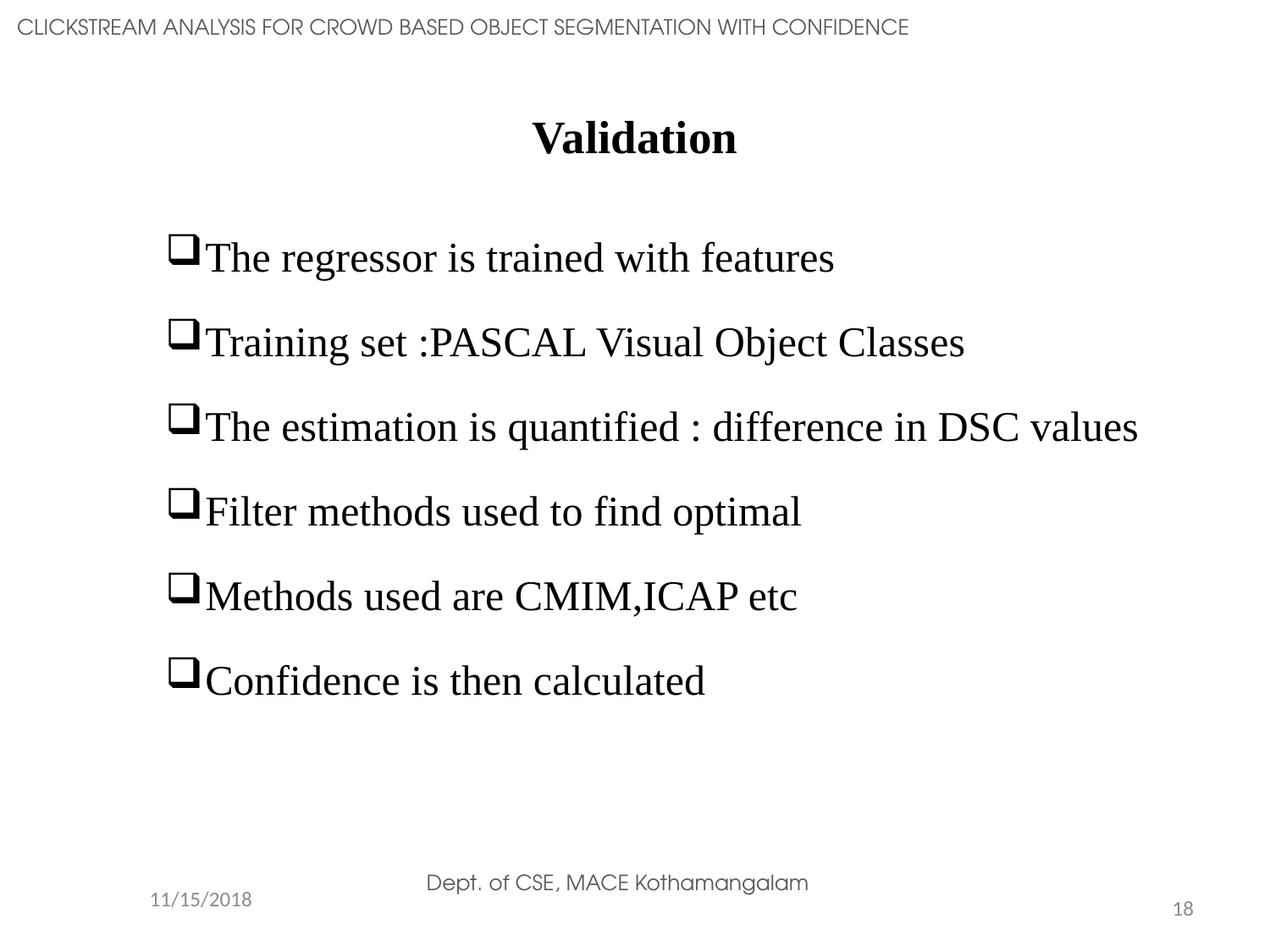

CLICKSTREAM ANALYSIS FOR CROWD BASED OBJECT SEGMENTATION WITH CONFIDENCE
# Validation
The regressor is trained with features
Training set :PASCAL Visual Object Classes
The estimation is quantified : difference in DSC values
Filter methods used to find optimal
Methods used are CMIM,ICAP etc
Confidence is then calculated

 Dept. of CSE, MACE Kothamangalam
11/15/2018
18